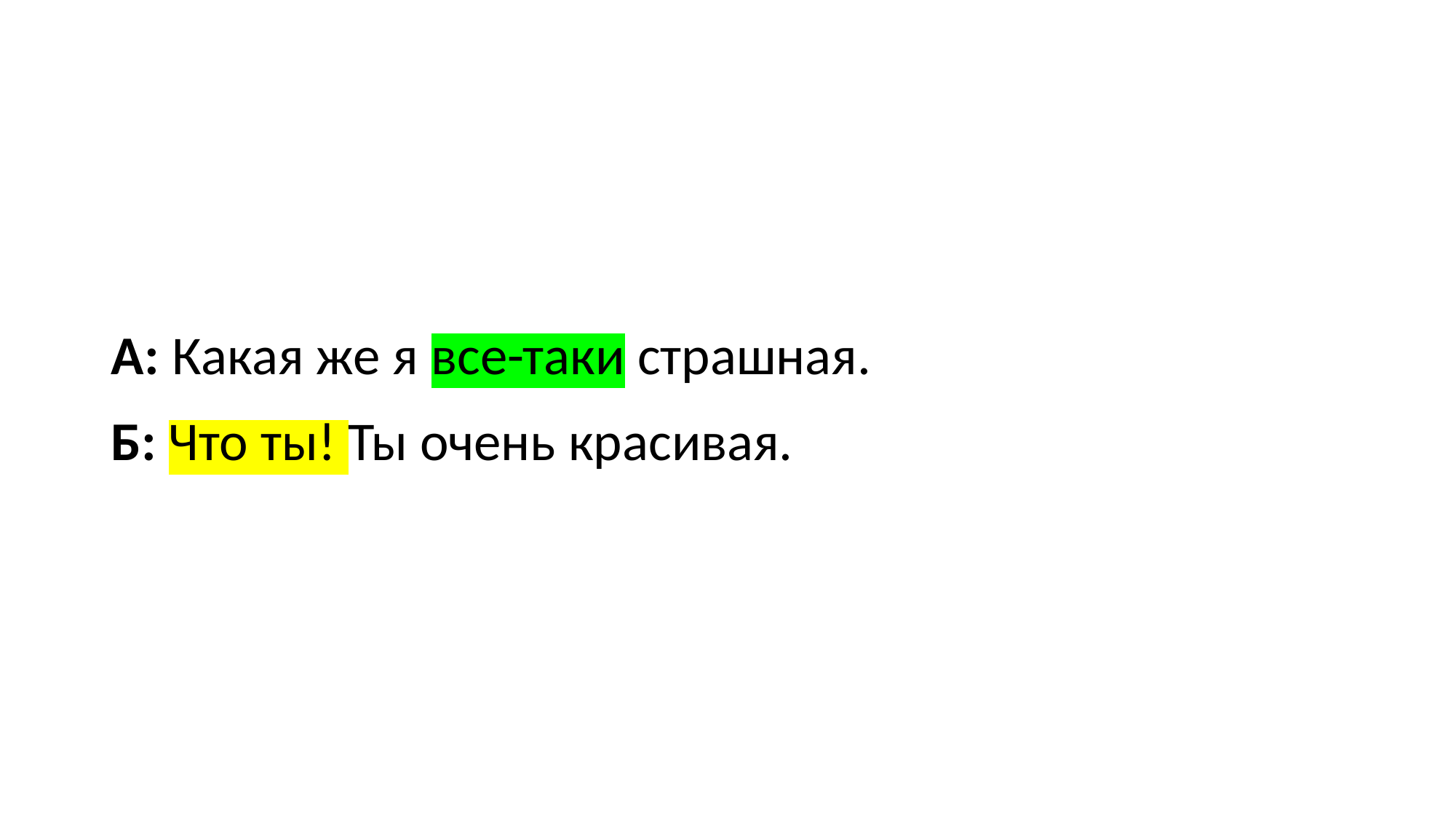

А: Какая же я все-таки страшная.
Б: Что ты! Ты очень красивая.